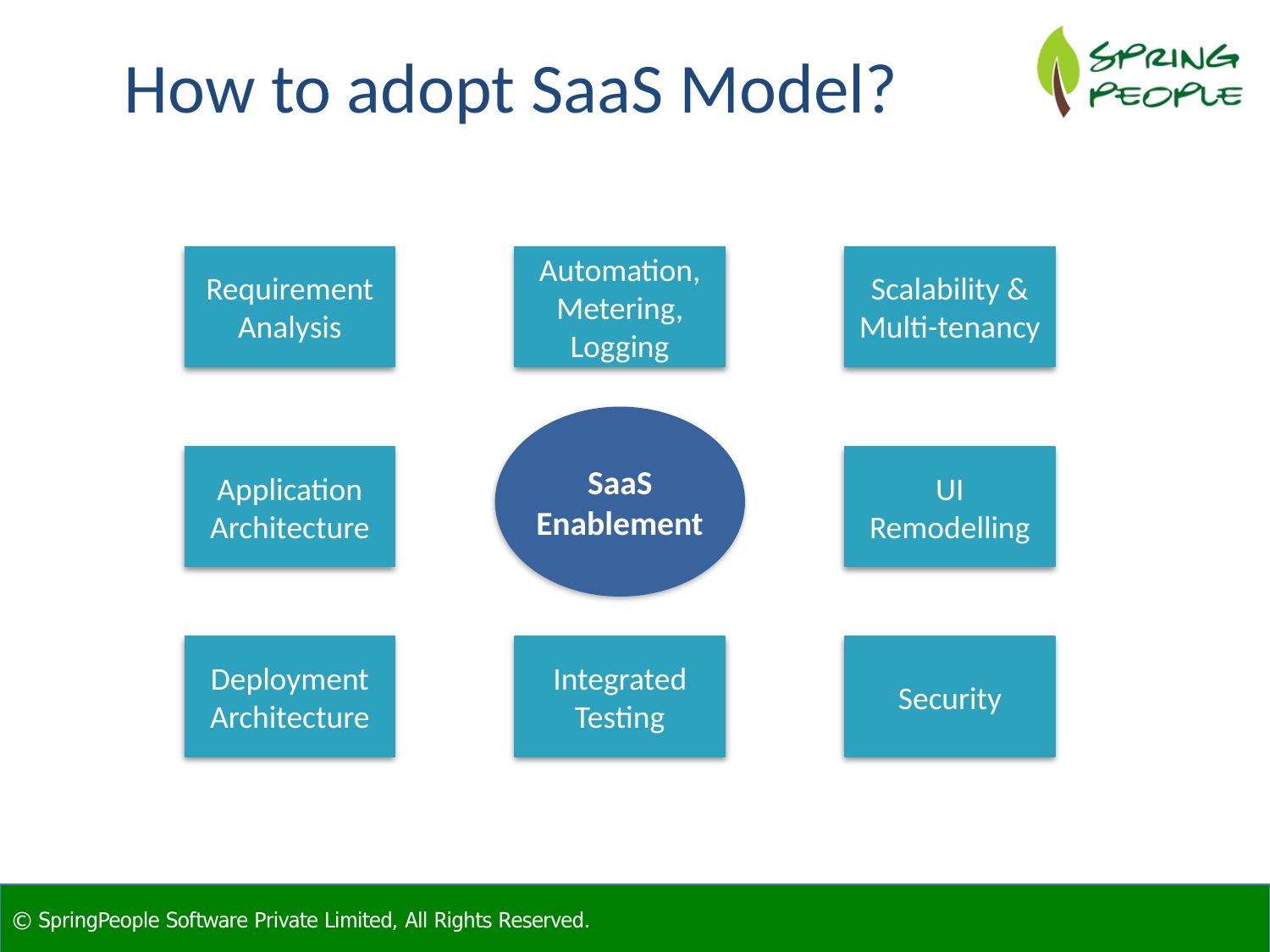

How to adopt SaaS Model?
Requirement Analysis
Automation, Metering, Logging
Scalability & Multi-tenancy
SaaS Enablement
Application Architecture
UI Remodelling
Deployment Architecture
Integrated Testing
Security